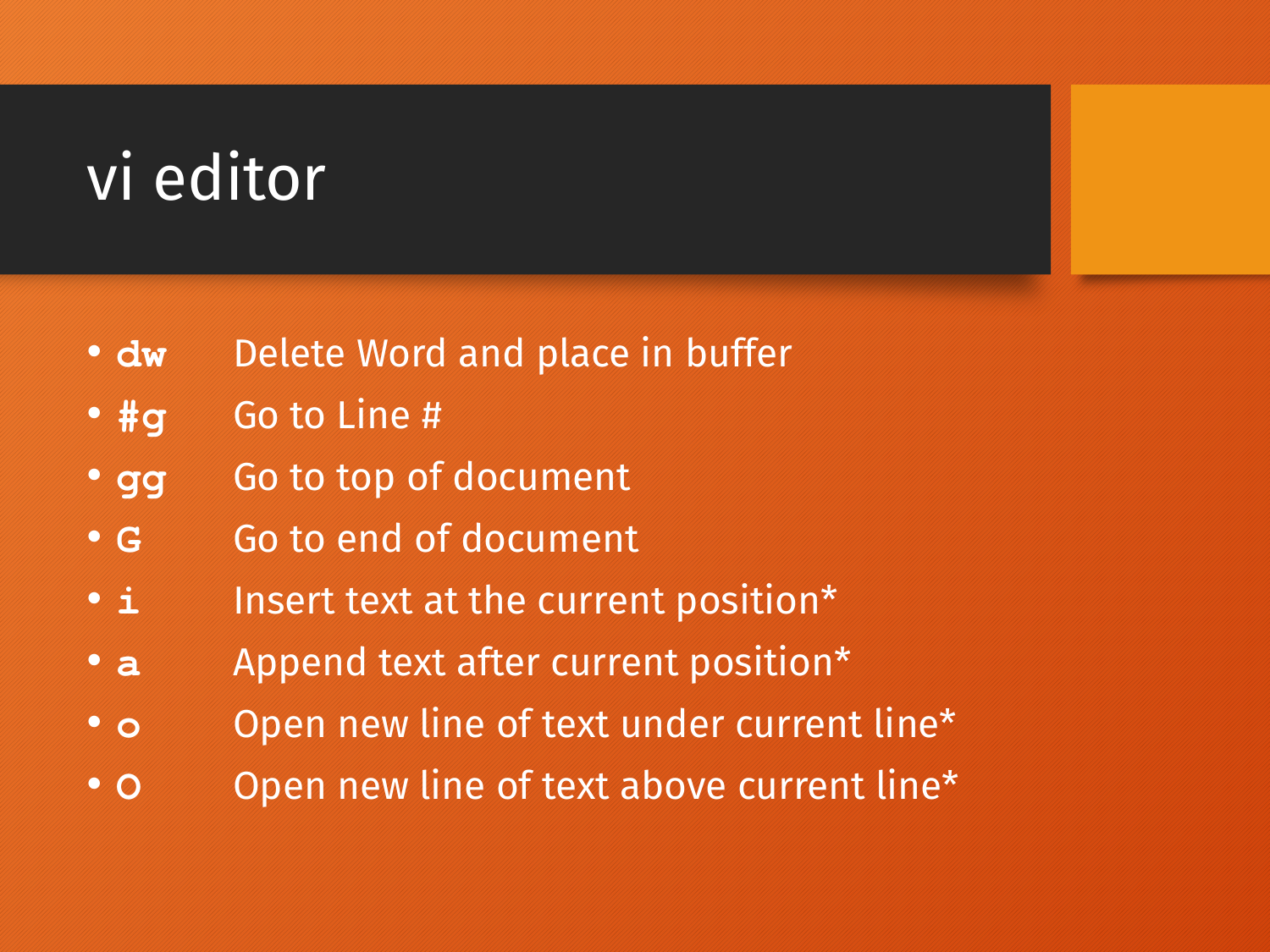

# vi editor
dw	Delete Word and place in buffer
#g	Go to Line #
gg	Go to top of document
G	Go to end of document
i	Insert text at the current position*
a	Append text after current position*
o	Open new line of text under current line*
O	Open new line of text above current line*